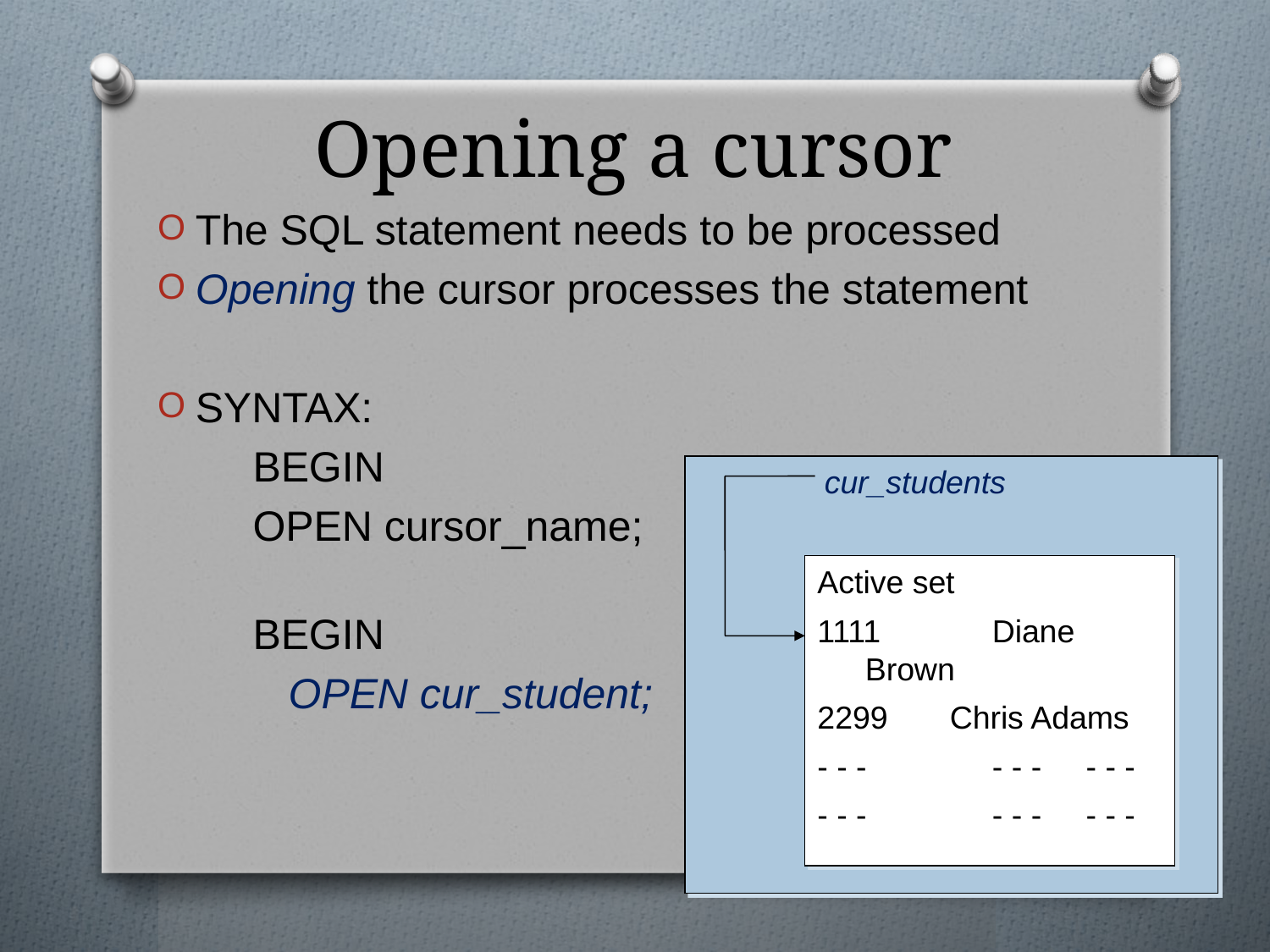

# Opening a cursor
The SQL statement needs to be processed
Opening the cursor processes the statement

SYNTAX:
BEGIN
OPEN cursor_name;

BEGIN
   OPEN cur_student;
	cur_students

Active set
1111	Diane Brown
       Chris Adams
- - -	- - -     - - -
- - -	- - -     - - -